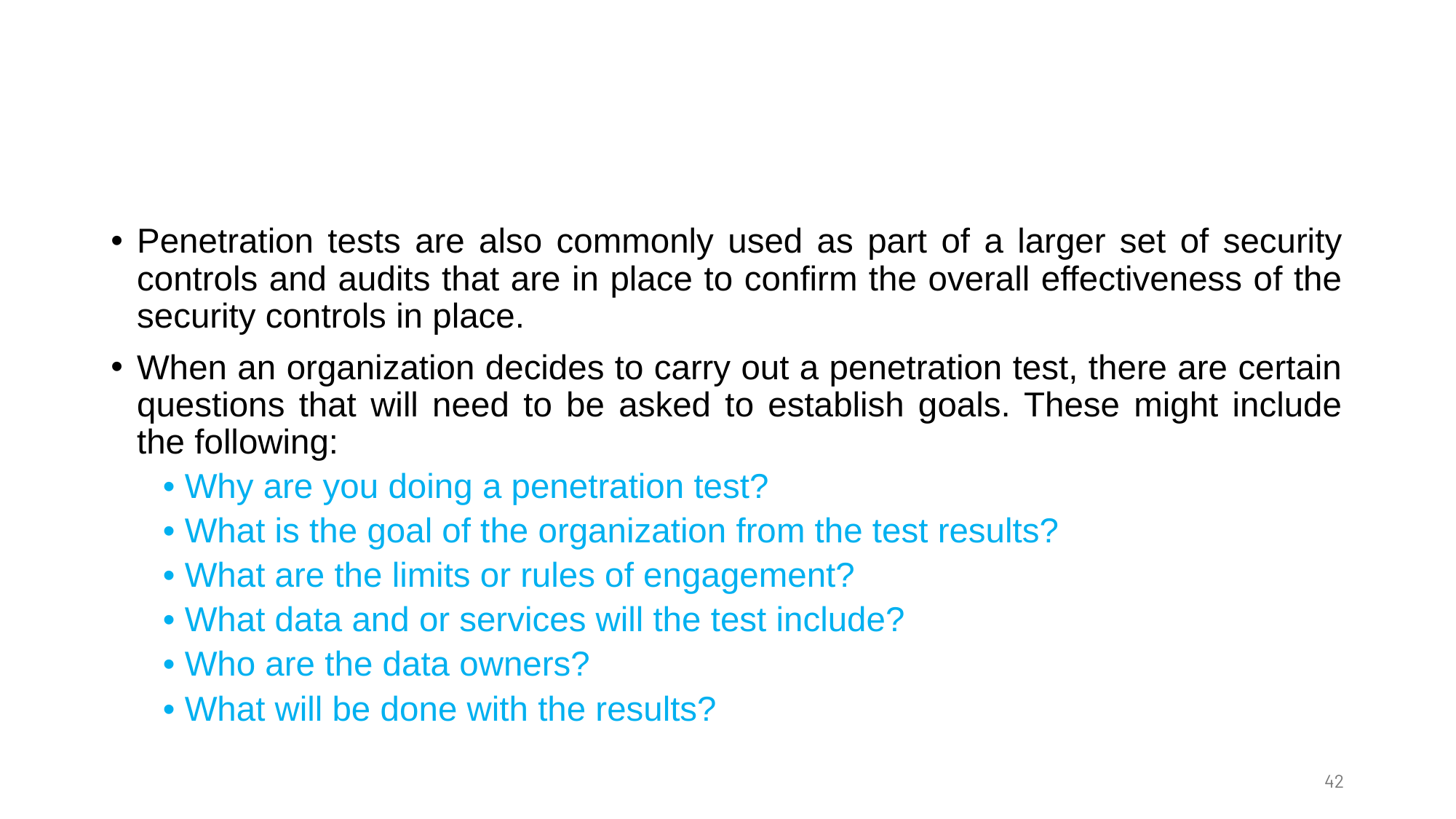

Penetration tests are also commonly used as part of a larger set of security controls and audits that are in place to confirm the overall effectiveness of the security controls in place.
When an organization decides to carry out a penetration test, there are certain questions that will need to be asked to establish goals. These might include the following:
• Why are you doing a penetration test?
• What is the goal of the organization from the test results?
• What are the limits or rules of engagement?
• What data and or services will the test include?
• Who are the data owners?
• What will be done with the results?
42